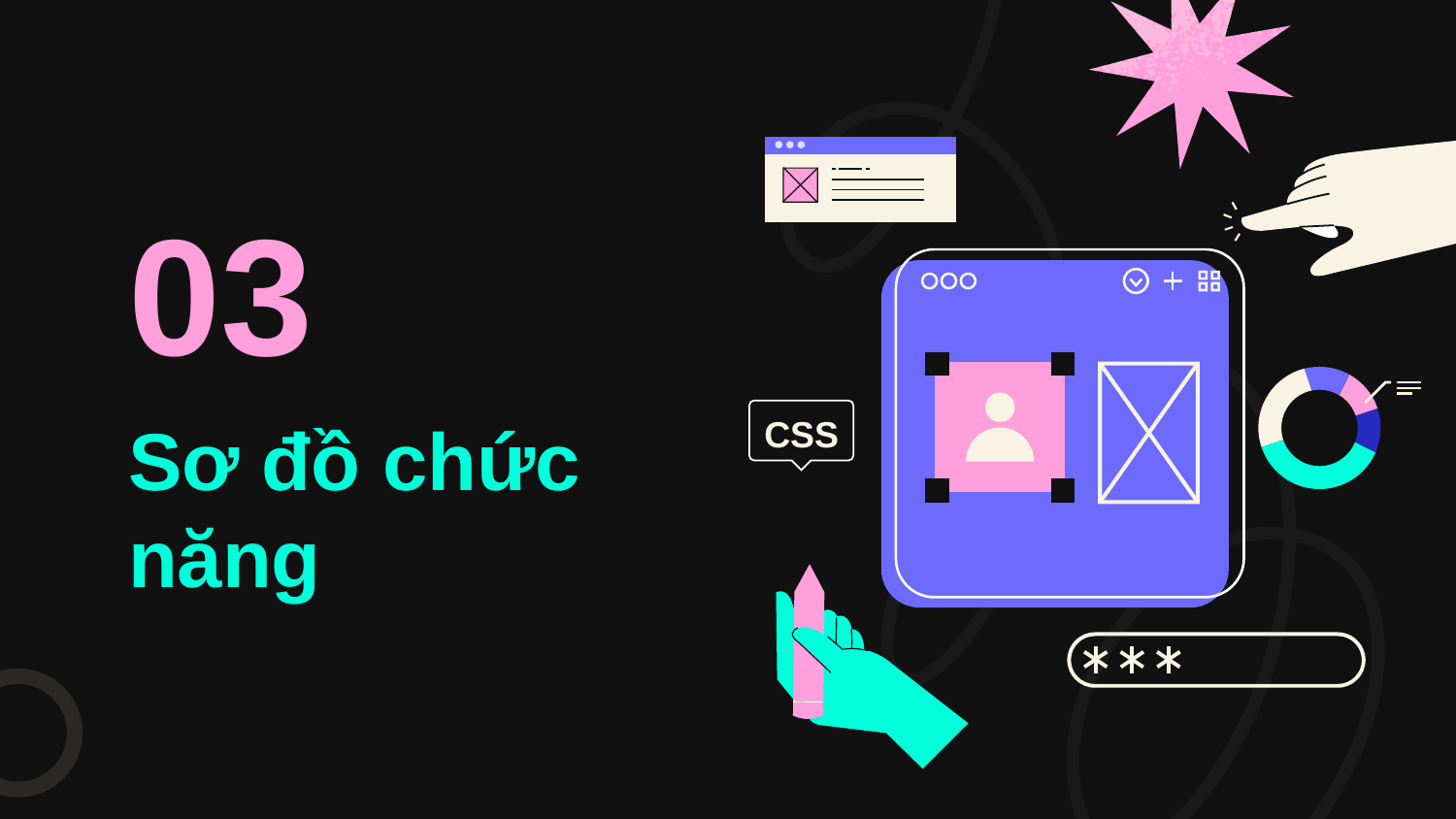

CSS

03
# Sơ đồ chức năng